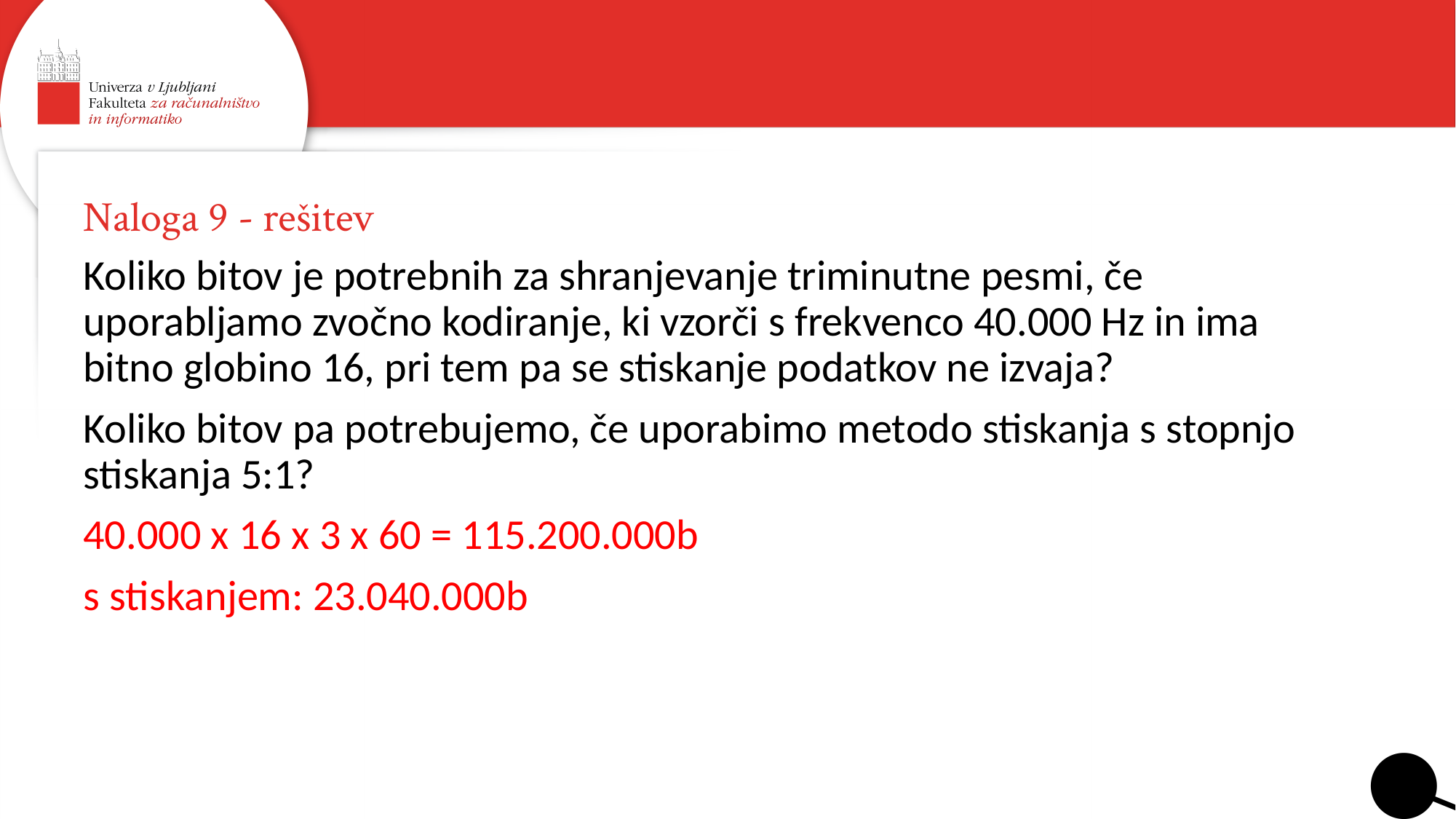

# Naloga 9 - rešitev
Koliko bitov je potrebnih za shranjevanje triminutne pesmi, če uporabljamo zvočno kodiranje, ki vzorči s frekvenco 40.000 Hz in ima bitno globino 16, pri tem pa se stiskanje podatkov ne izvaja?
Koliko bitov pa potrebujemo, če uporabimo metodo stiskanja s stopnjo stiskanja 5:1?
40.000 x 16 x 3 x 60 = 115.200.000b
s stiskanjem: 23.040.000b